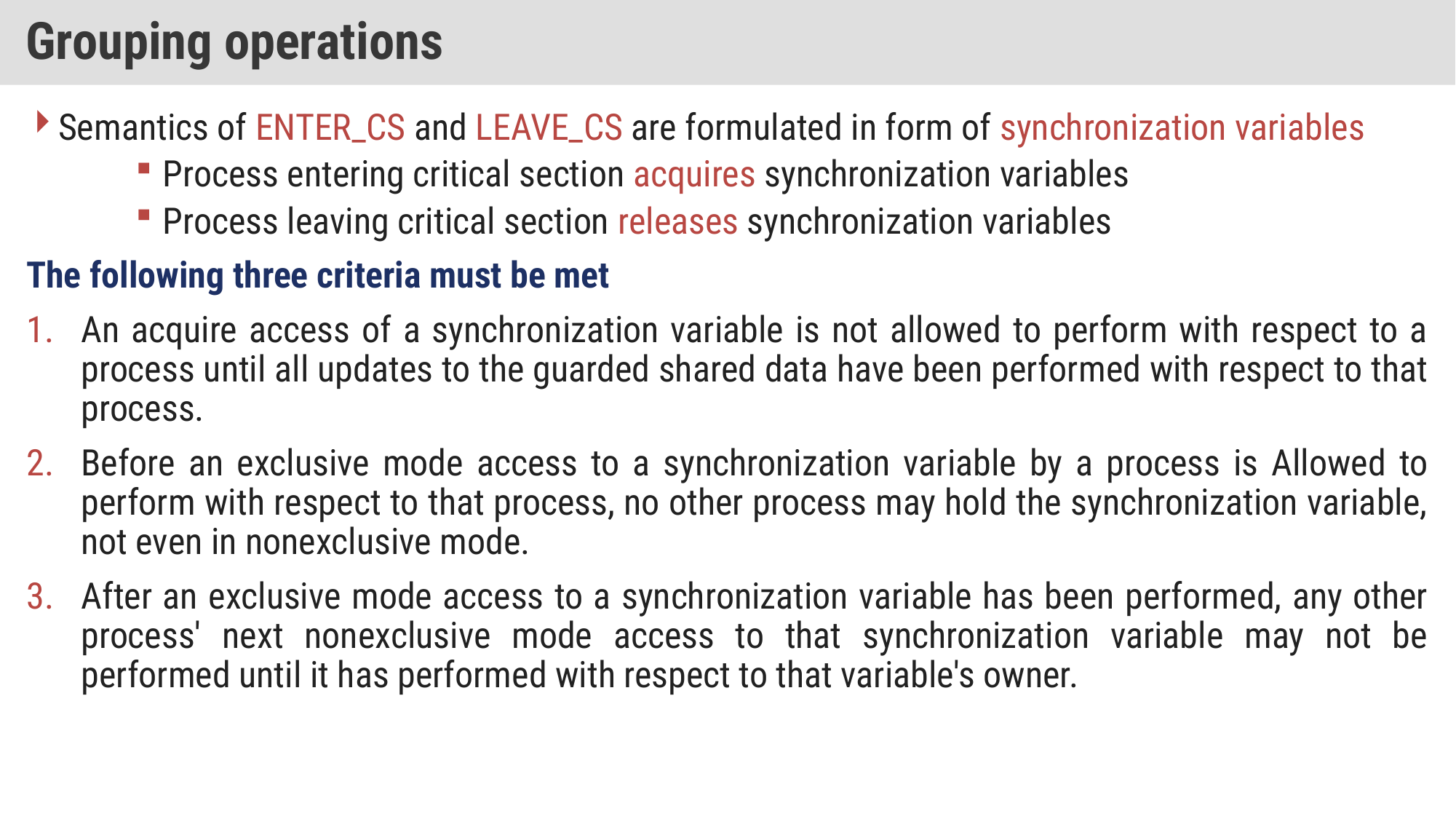

# Grouping operations
Semantics of ENTER_CS and LEAVE_CS are formulated in form of synchronization variables
Process entering critical section acquires synchronization variables
Process leaving critical section releases synchronization variables
The following three criteria must be met
An acquire access of a synchronization variable is not allowed to perform with respect to a process until all updates to the guarded shared data have been performed with respect to that process.
Before an exclusive mode access to a synchronization variable by a process is Allowed to perform with respect to that process, no other process may hold the synchronization variable, not even in nonexclusive mode.
After an exclusive mode access to a synchronization variable has been performed, any other process' next nonexclusive mode access to that synchronization variable may not be performed until it has performed with respect to that variable's owner.